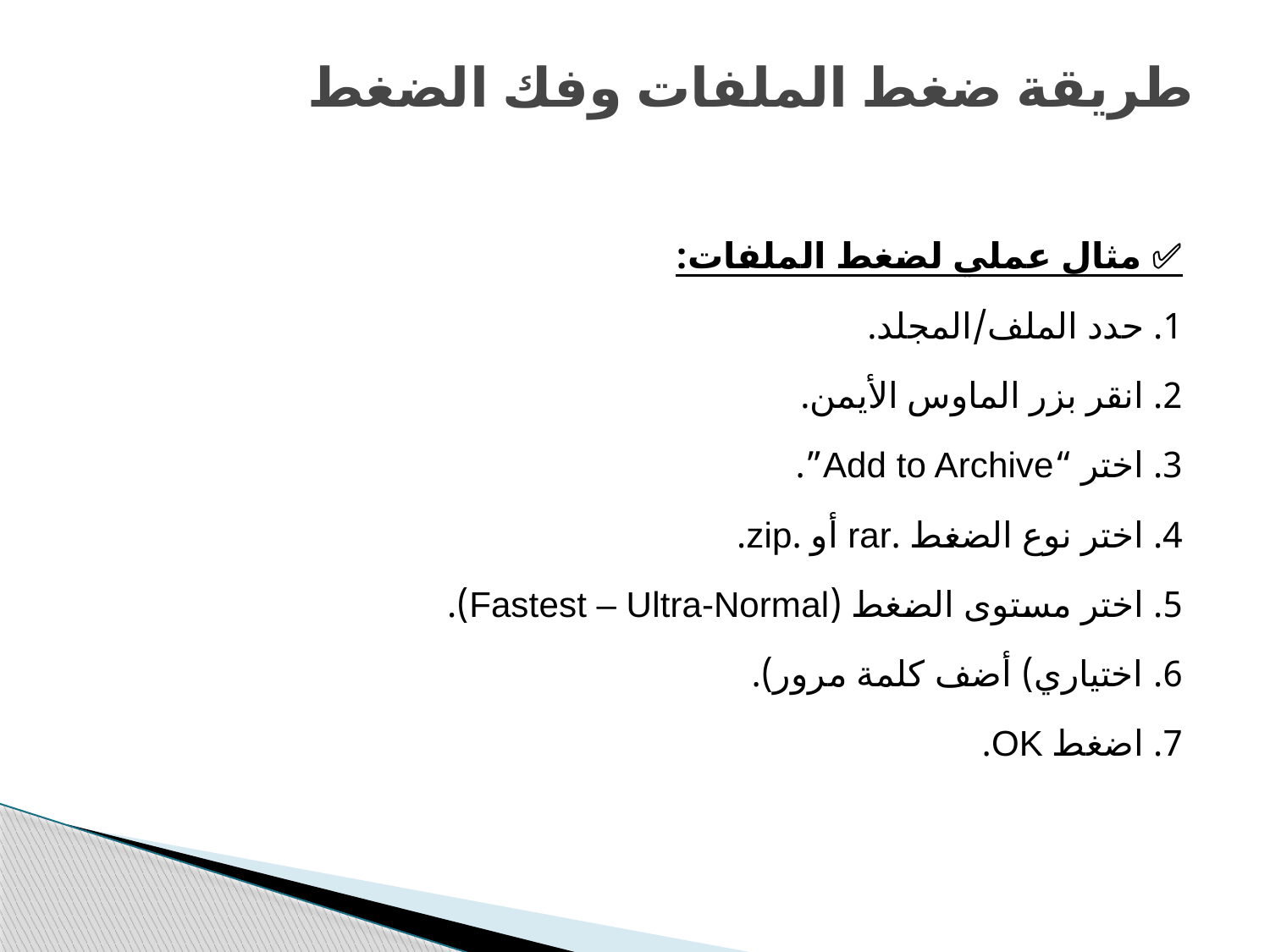

# طريقة ضغط الملفات وفك الضغط
✅ مثال عملي لضغط الملفات:
1. حدد الملف/المجلد.
2. انقر بزر الماوس الأيمن.
3. اختر “Add to Archive”.
4. اختر نوع الضغط .rar أو .zip.
5. اختر مستوى الضغط (Fastest – Ultra-Normal).
6. اختياري) أضف كلمة مرور).
7. اضغط OK.